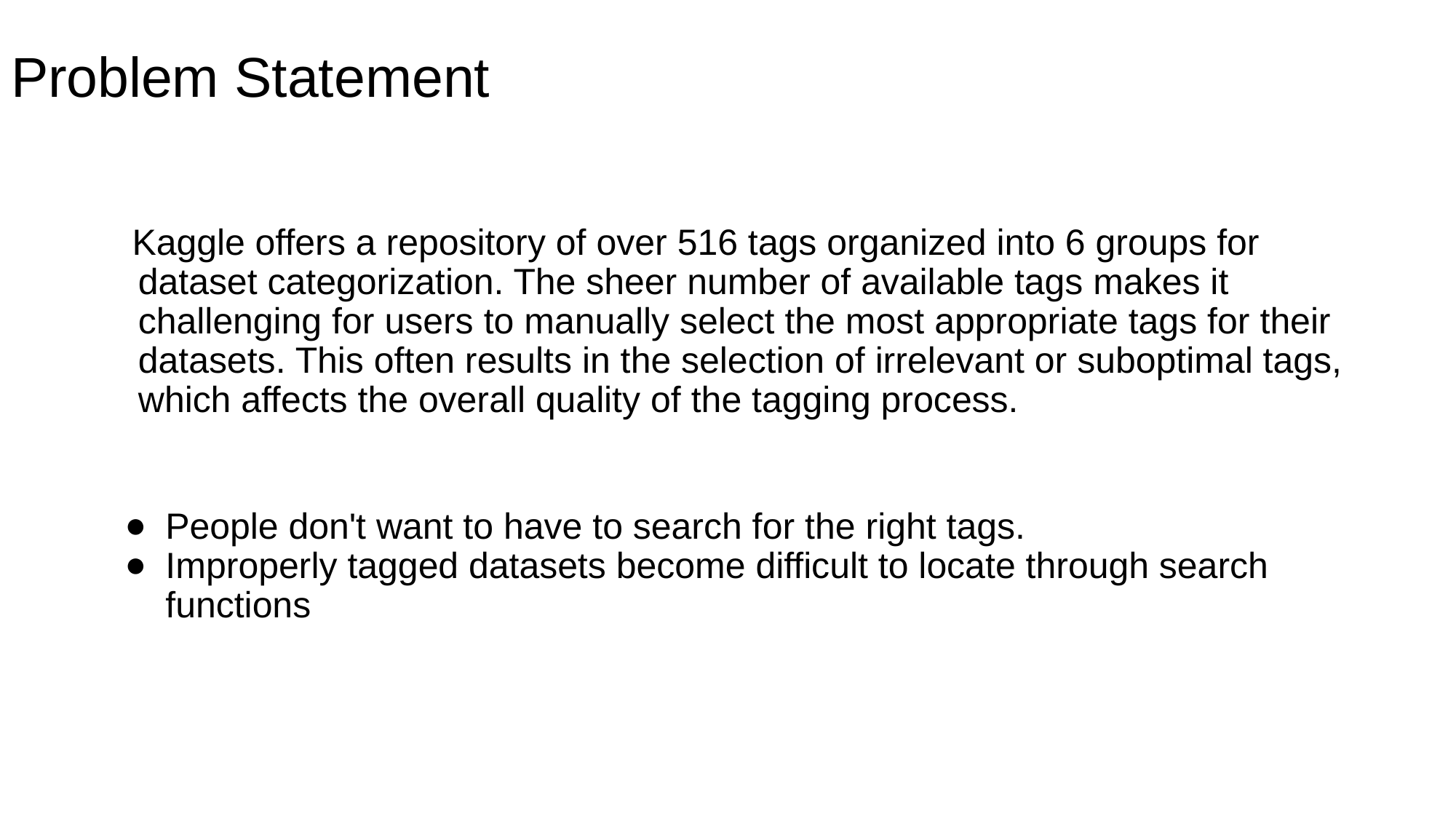

# Problem Statement
Kaggle offers a repository of over 516 tags organized into 6 groups for dataset categorization. The sheer number of available tags makes it challenging for users to manually select the most appropriate tags for their datasets. This often results in the selection of irrelevant or suboptimal tags, which affects the overall quality of the tagging process.

People don't want to have to search for the right tags.
Improperly tagged datasets become difficult to locate through search functions